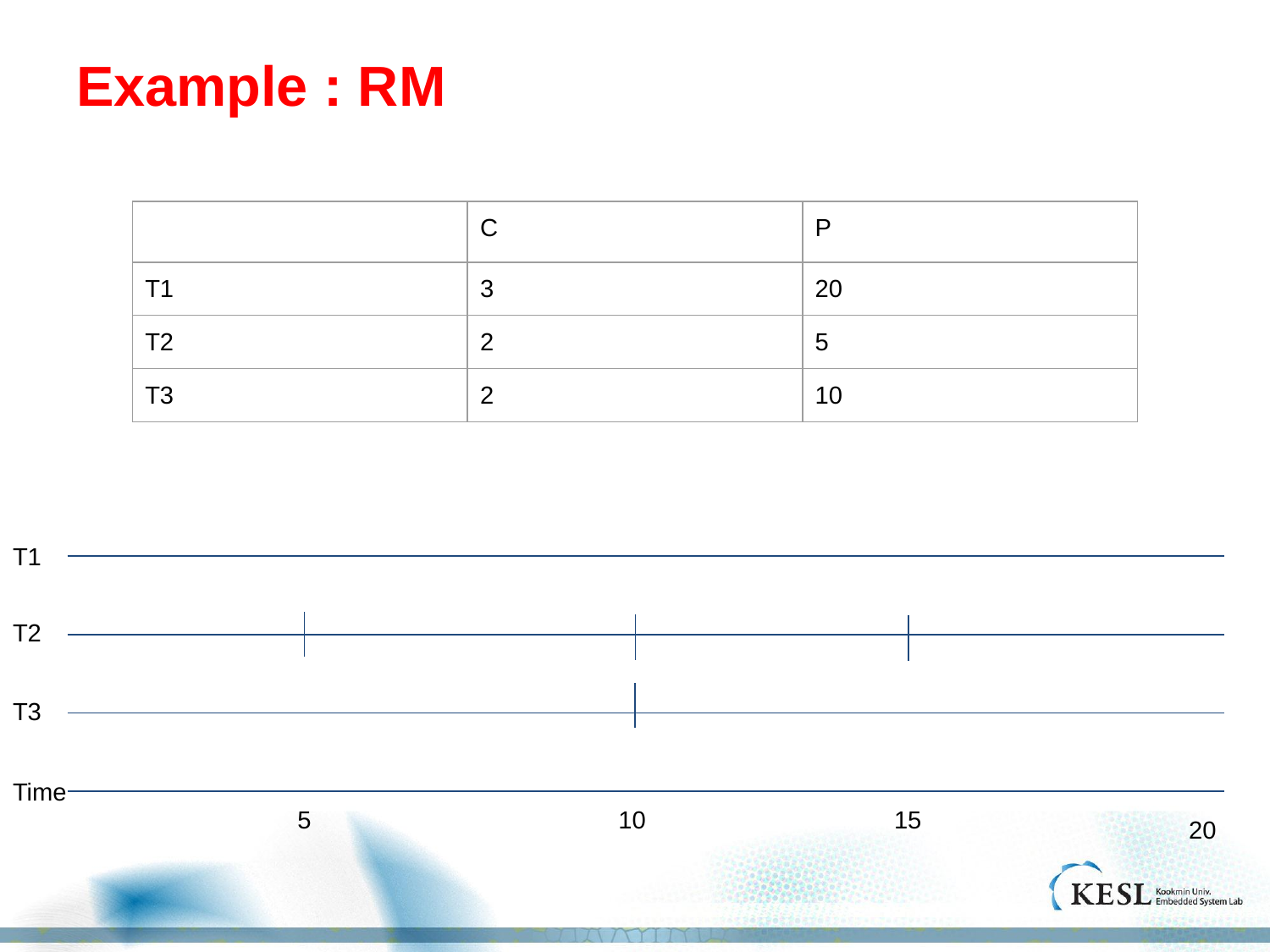

# Example : RM

|  | C | P |
| --- | --- | --- |
| T1 | 3 | 20 |
| T2 | 2 | 5 |
| T3 | 2 | 10 |
T1
T2
T3
Time
5
10
15
20